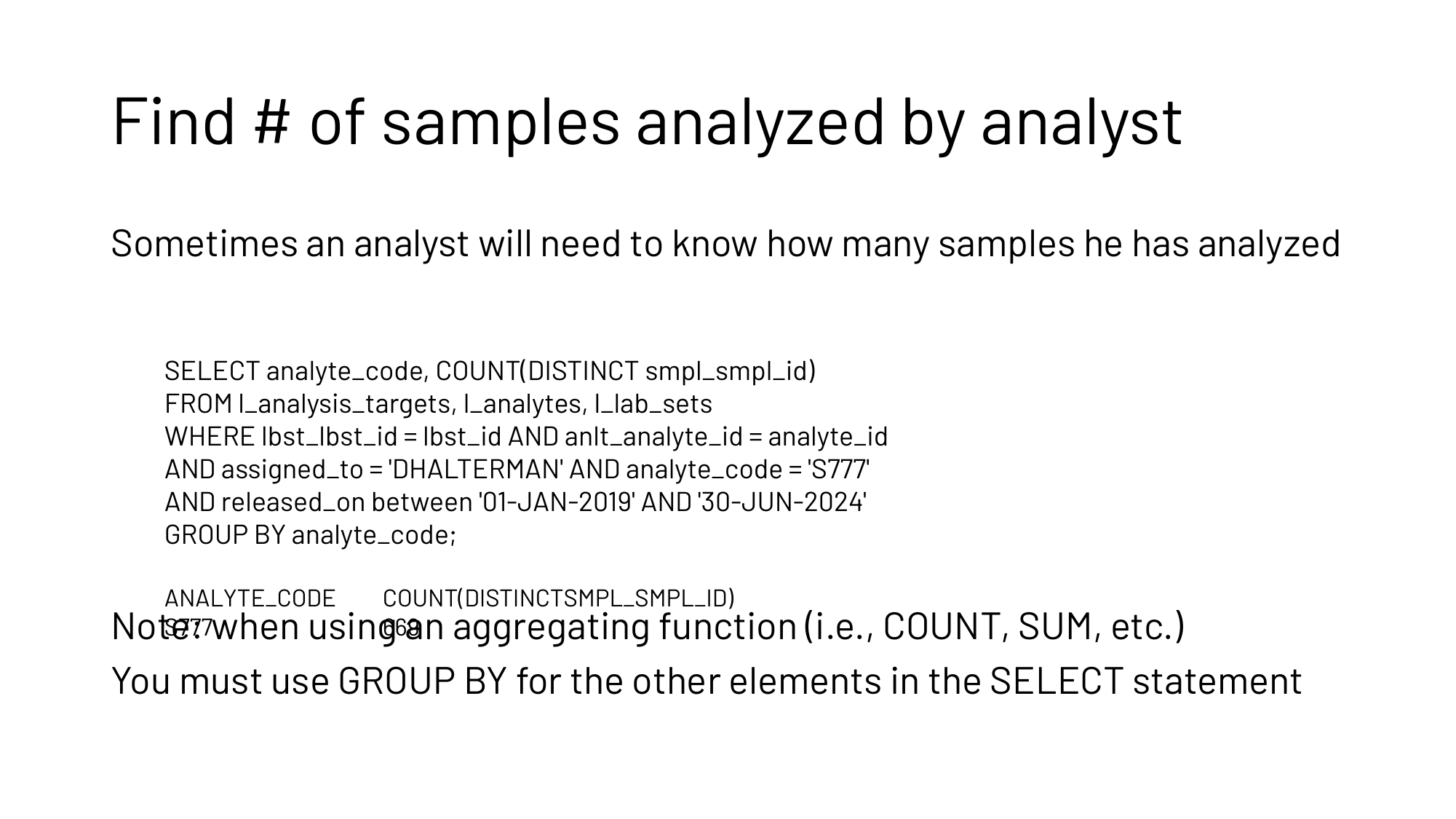

# Find # of samples analyzed by analyst
Sometimes an analyst will need to know how many samples he has analyzed

Note: when using an aggregating function (i.e., COUNT, SUM, etc.)
You must use GROUP BY for the other elements in the SELECT statement

SELECT analyte_code, COUNT(DISTINCT smpl_smpl_id)
FROM l_analysis_targets, l_analytes, l_lab_sets
WHERE lbst_lbst_id = lbst_id AND anlt_analyte_id = analyte_id
AND assigned_to = 'DHALTERMAN' AND analyte_code = 'S777'
AND released_on between '01-JAN-2019' AND '30-JUN-2024'
GROUP BY analyte_code;

ANALYTE_CODE	COUNT(DISTINCTSMPL_SMPL_ID)
S777		669